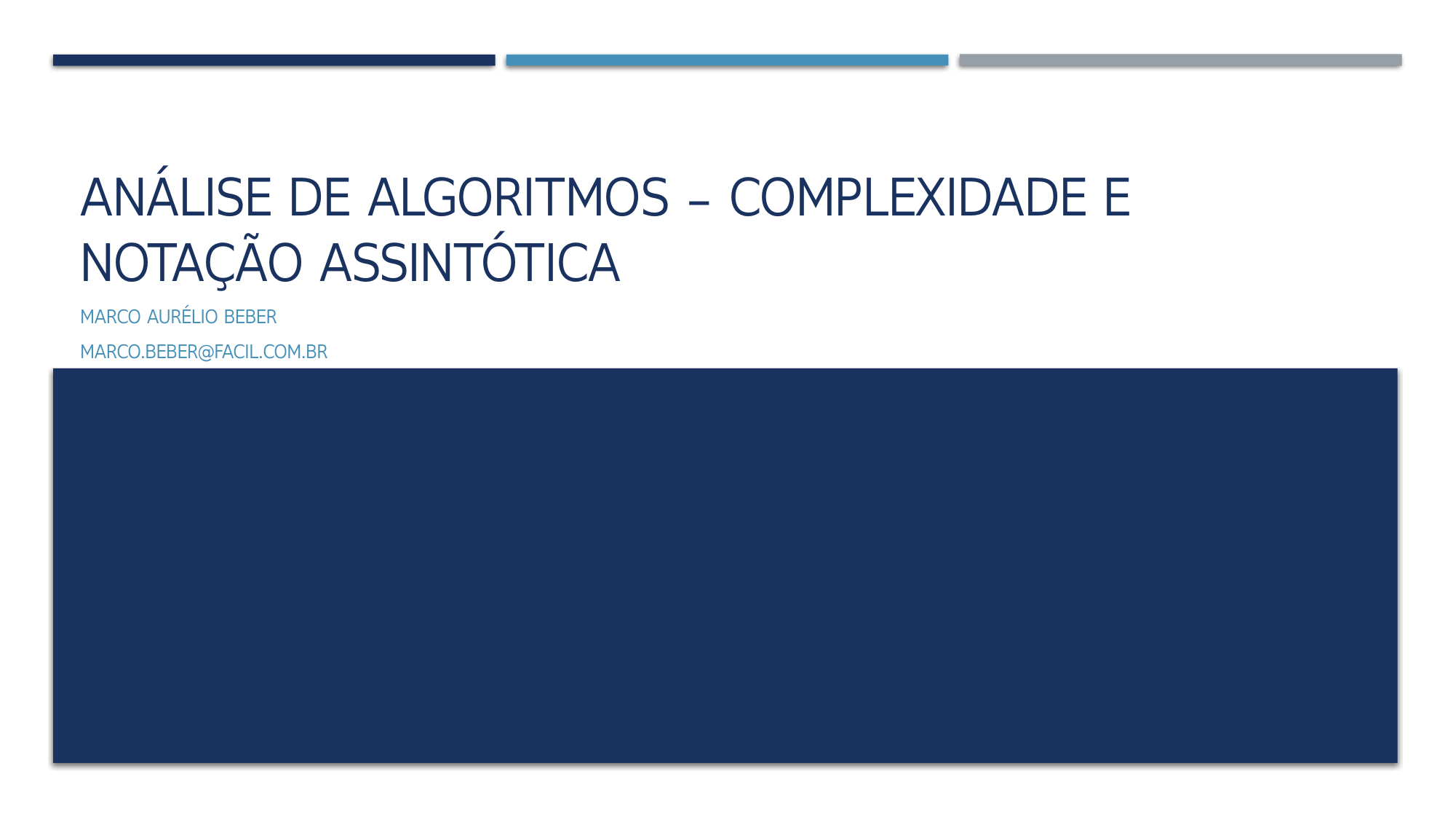

# Análise de algoritmos – complexidade e notação assintótica
Marco Aurélio beber
Marco.beber@facil.com.br